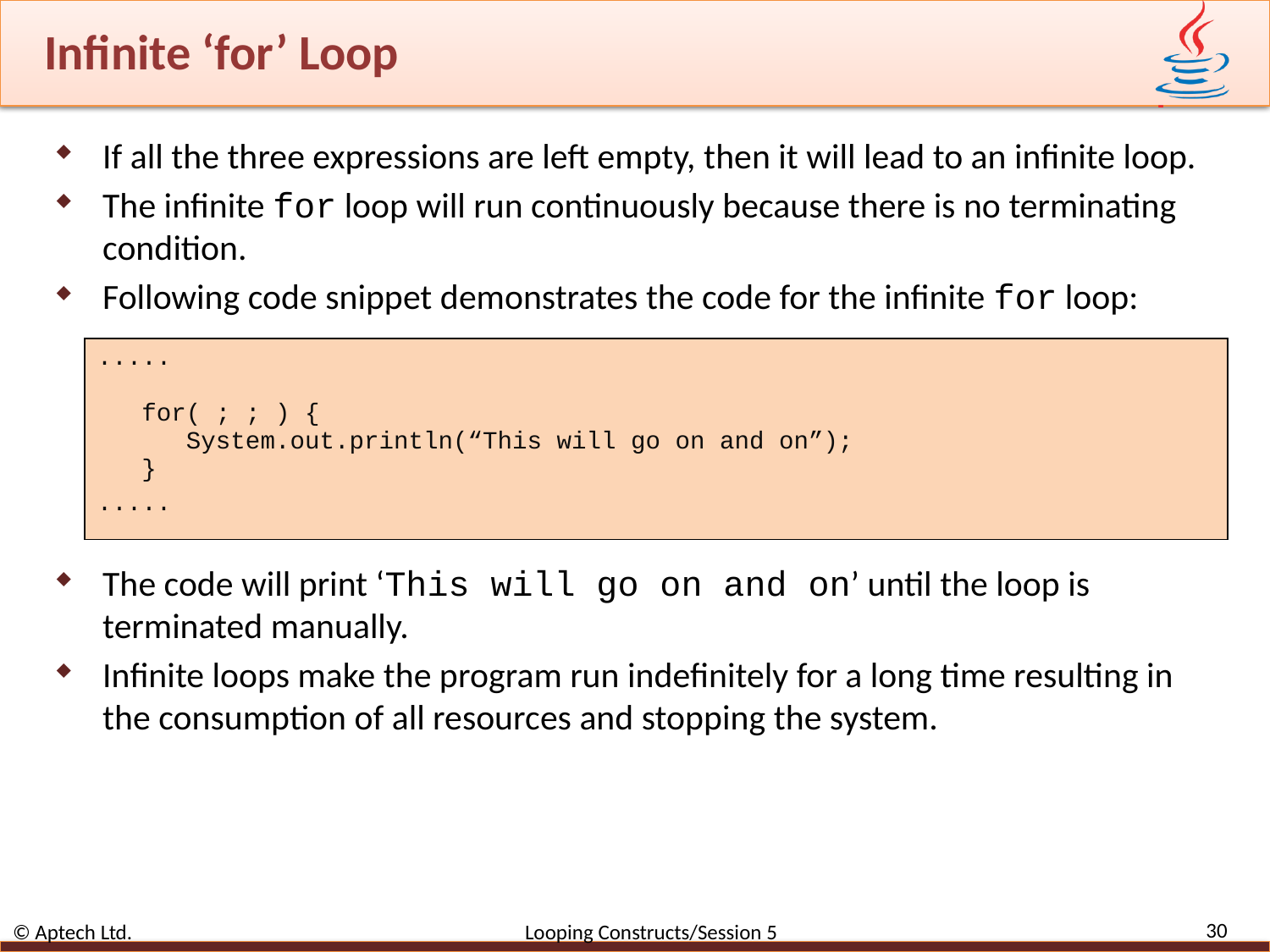

# Infinite ‘for’ Loop
If all the three expressions are left empty, then it will lead to an infinite loop.
The infinite for loop will run continuously because there is no terminating condition.
Following code snippet demonstrates the code for the infinite for loop:

The code will print ‘This will go on and on’ until the loop is terminated manually.
Infinite loops make the program run indefinitely for a long time resulting in the consumption of all resources and stopping the system.
| ..... for( ; ; ) { System.out.println(“This will go on and on”); } ..... |
| --- |
30
© Aptech Ltd.                                                                                 Looping Constructs/Session 5